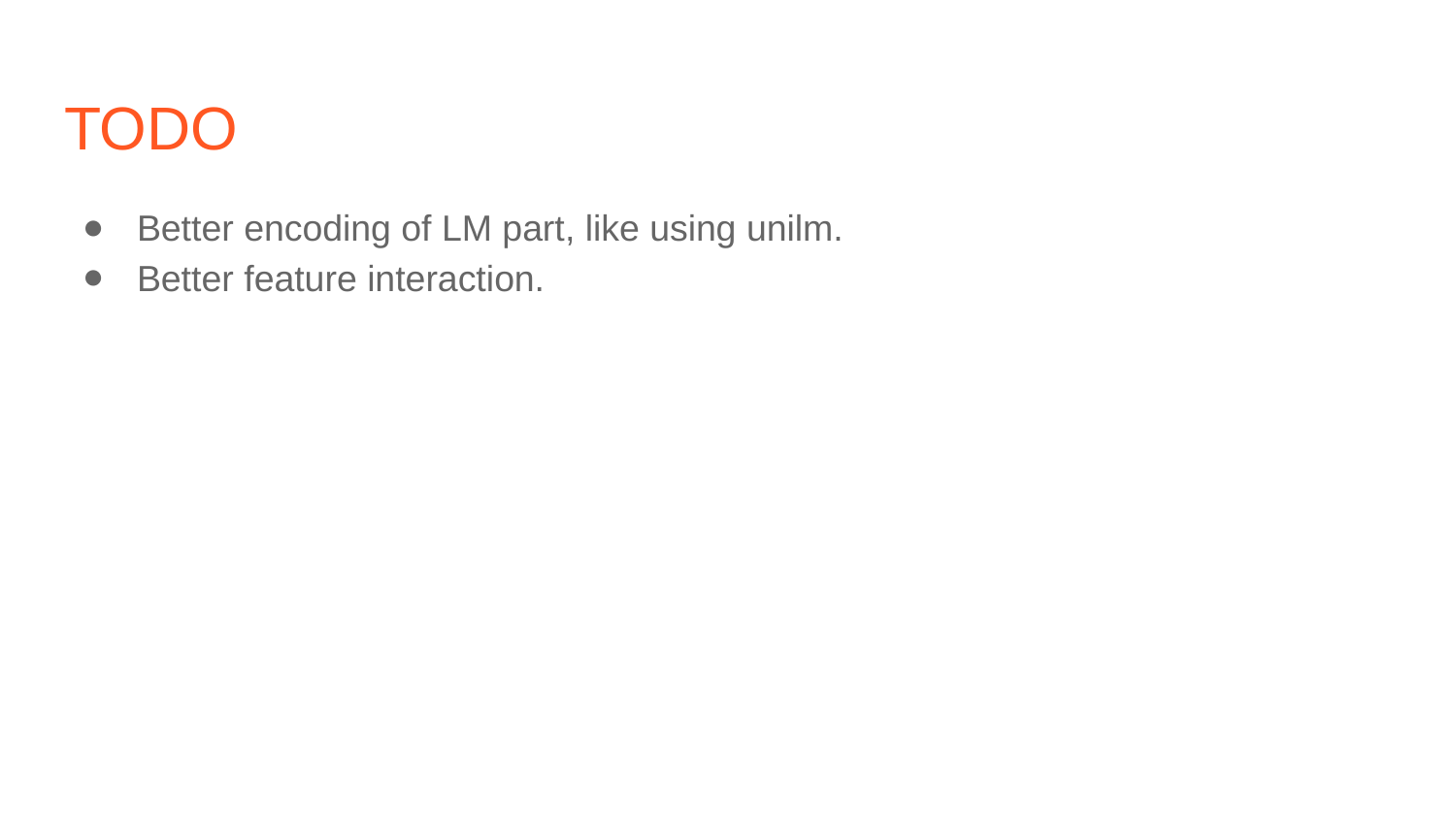

# TODO
Better encoding of LM part, like using unilm.
Better feature interaction.